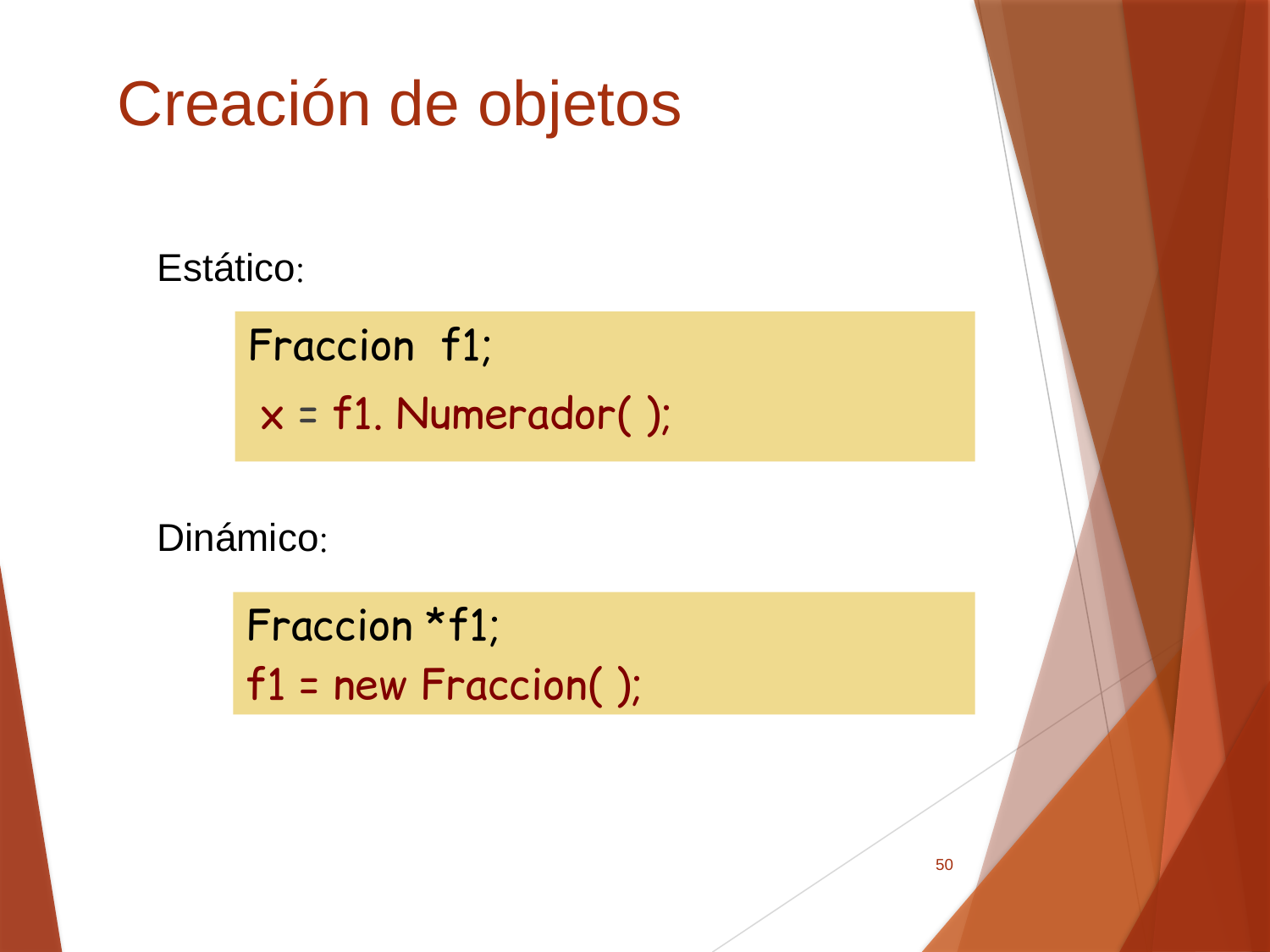

# Creación de objetos
Estático:
Fraccion  f1;
 x = f1. Numerador( );
Dinámico:
Fraccion *f1;
f1 = new Fraccion( );
50